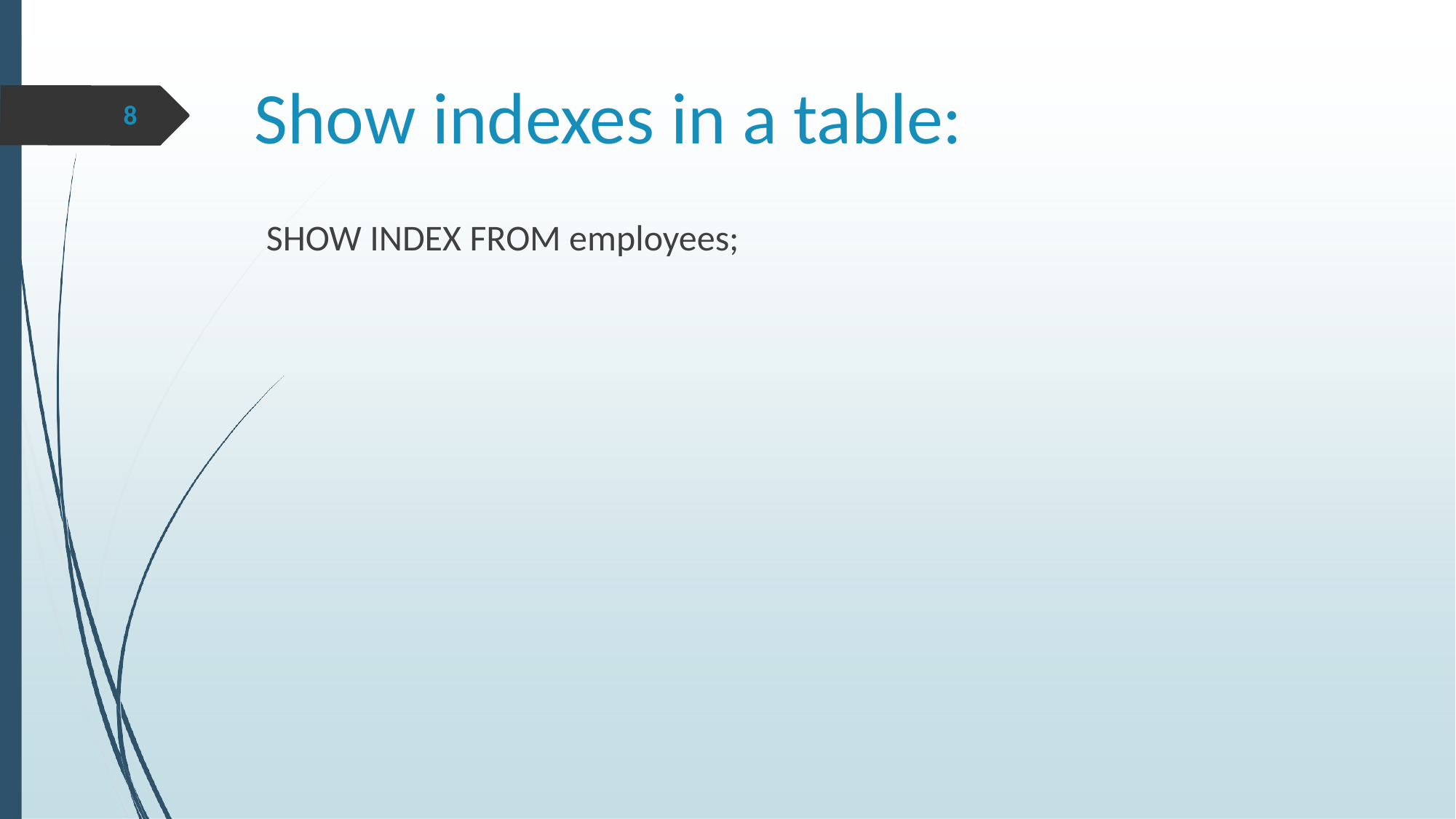

# Show indexes in a table:
8
SHOW INDEX FROM employees;